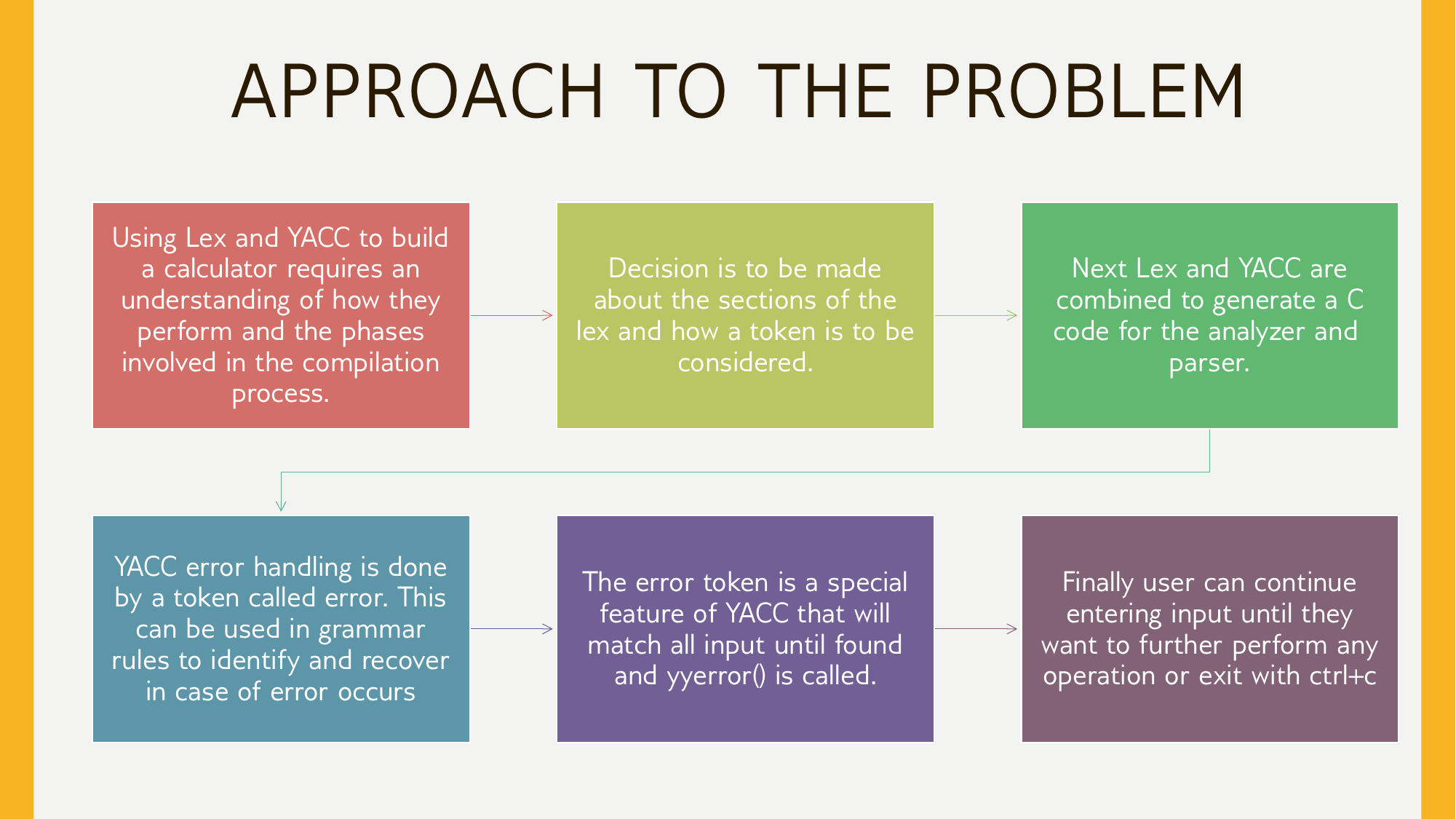

# Approach to the problem

Using Lex and YACC to build a calculator requires an understanding of how they perform and the phases involved in the compilation process.

Decision is to be made about the sections of the lex and how a token is to be considered.

Next Lex and YACC are combined to generate a C code for the analyzer and  parser.

YACC error handling is done by a token called error. This can be used in grammar rules to identify and recover in case of error occurs

The error token is a special feature of YACC that will match all input until found and yyerror() is called.
Finally user can continue entering input until they want to further perform any operation or exit with ctrl+c